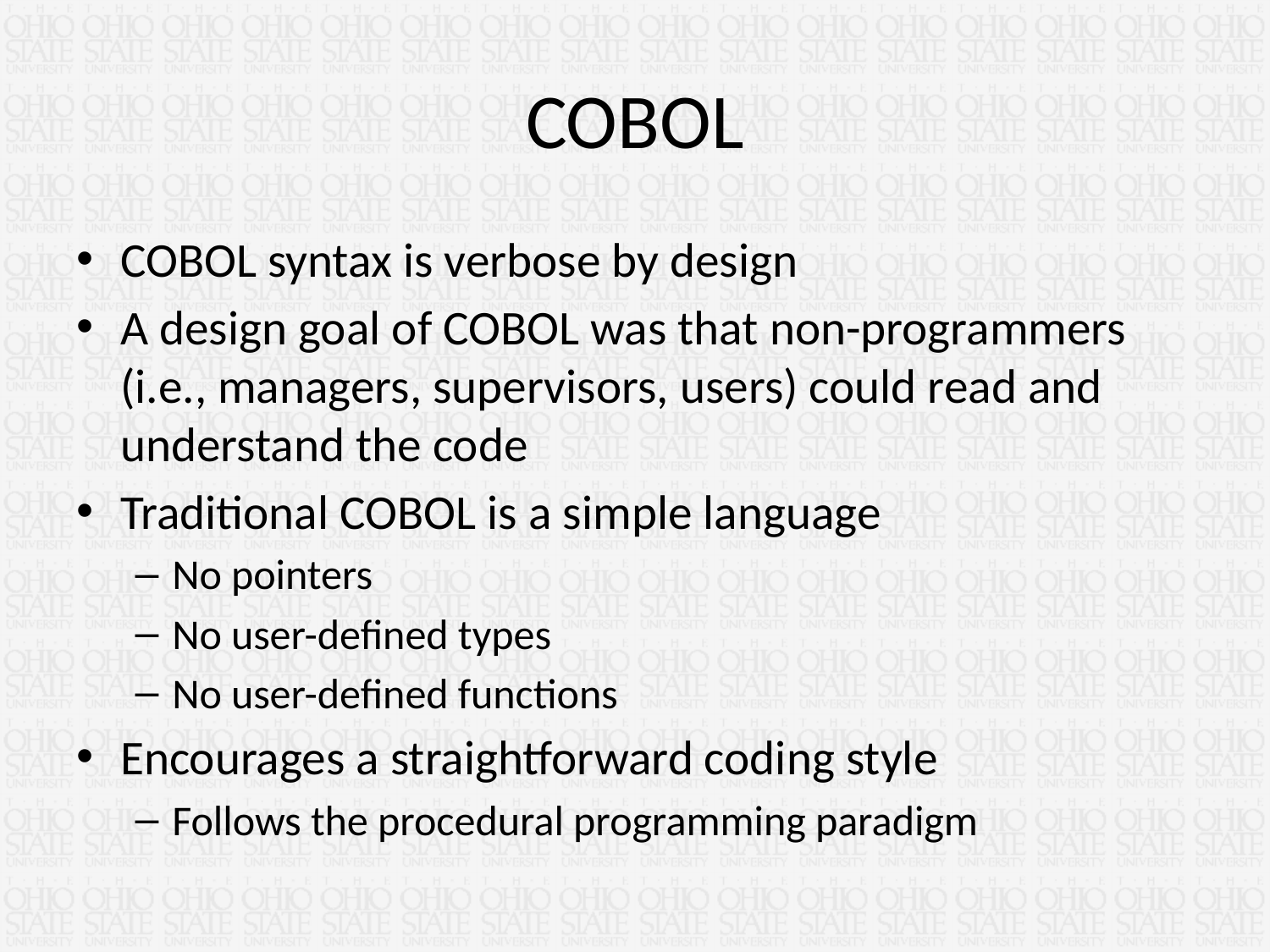

# COBOL
COBOL syntax is verbose by design
A design goal of COBOL was that non-programmers (i.e., managers, supervisors, users) could read and understand the code
Traditional COBOL is a simple language
No pointers
No user-defined types
No user-defined functions
Encourages a straightforward coding style
Follows the procedural programming paradigm